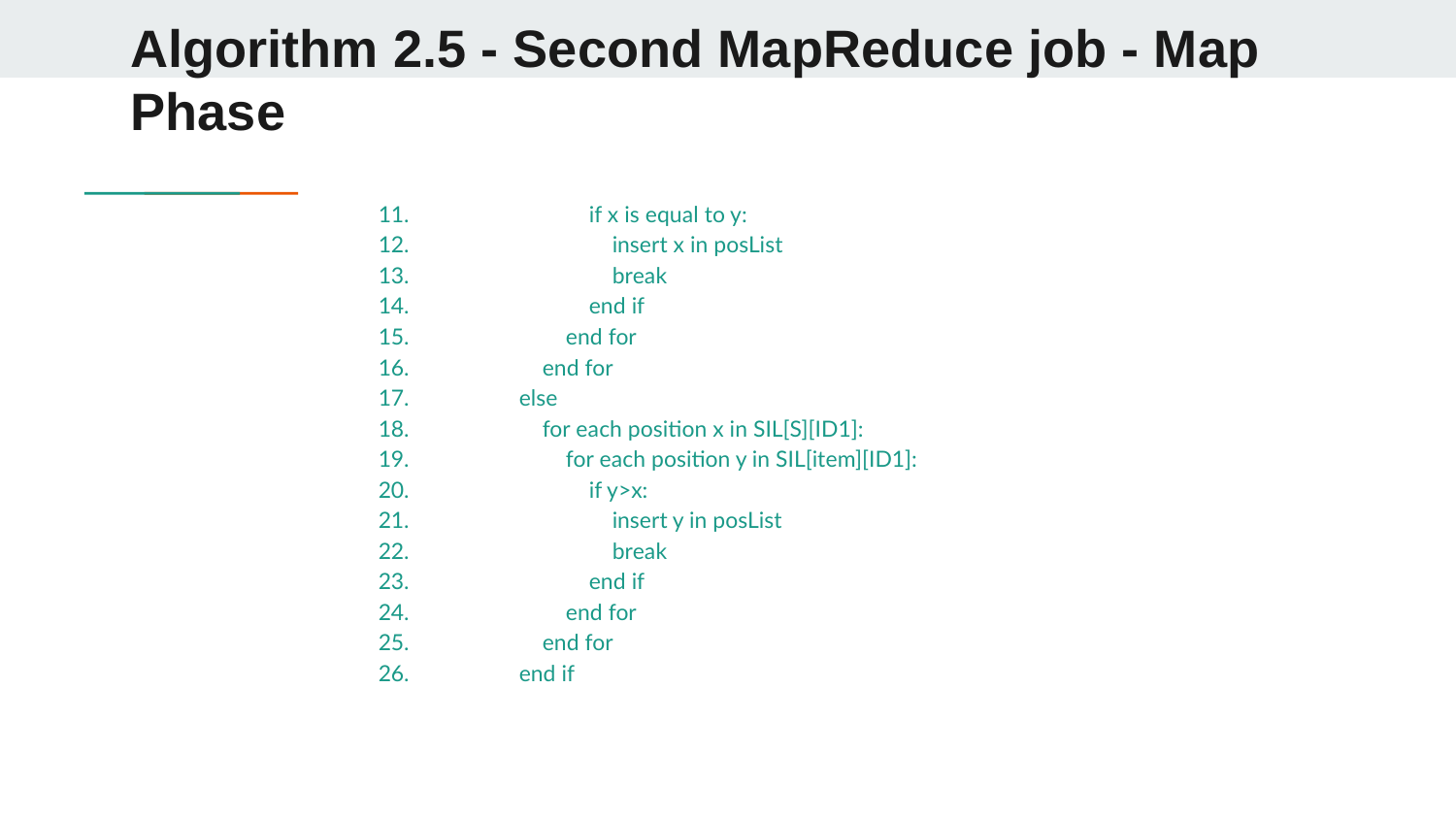

# Algorithm 2.5 - Second MapReduce job - Map Phase

                            if x is equal to y:
                                insert x in posList
                                break
                            end if
                        end for
                    end for
                else
                    for each position x in SIL[S][ID1]:
                        for each position y in SIL[item][ID1]:
                            if y>x:
                                insert y in posList
                                break
                            end if
                        end for
                    end for
                end if